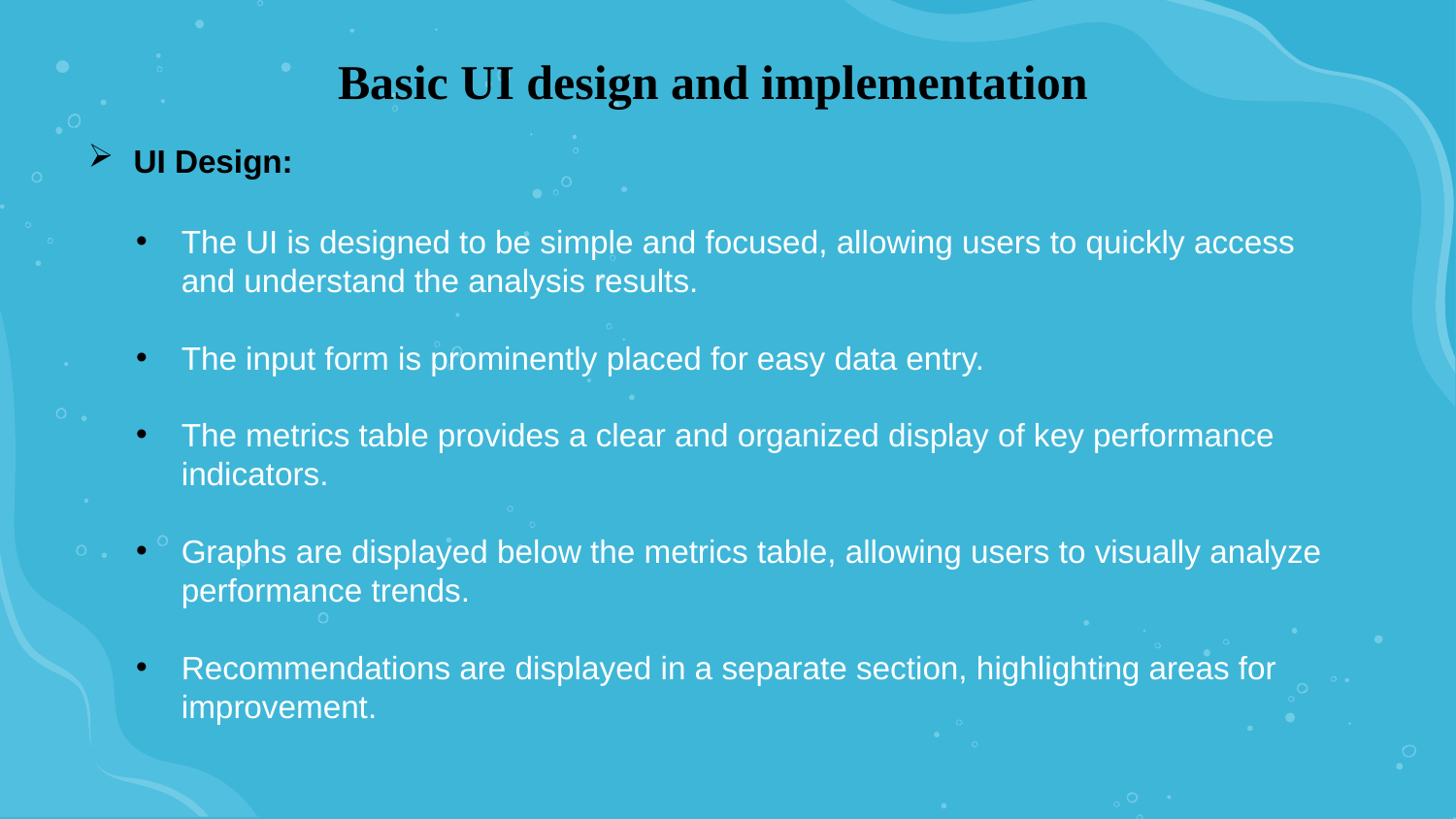

Basic UI design and implementation
UI Design:
The UI is designed to be simple and focused, allowing users to quickly access and understand the analysis results.

The input form is prominently placed for easy data entry.

The metrics table provides a clear and organized display of key performance indicators.

Graphs are displayed below the metrics table, allowing users to visually analyze performance trends.

Recommendations are displayed in a separate section, highlighting areas for improvement.